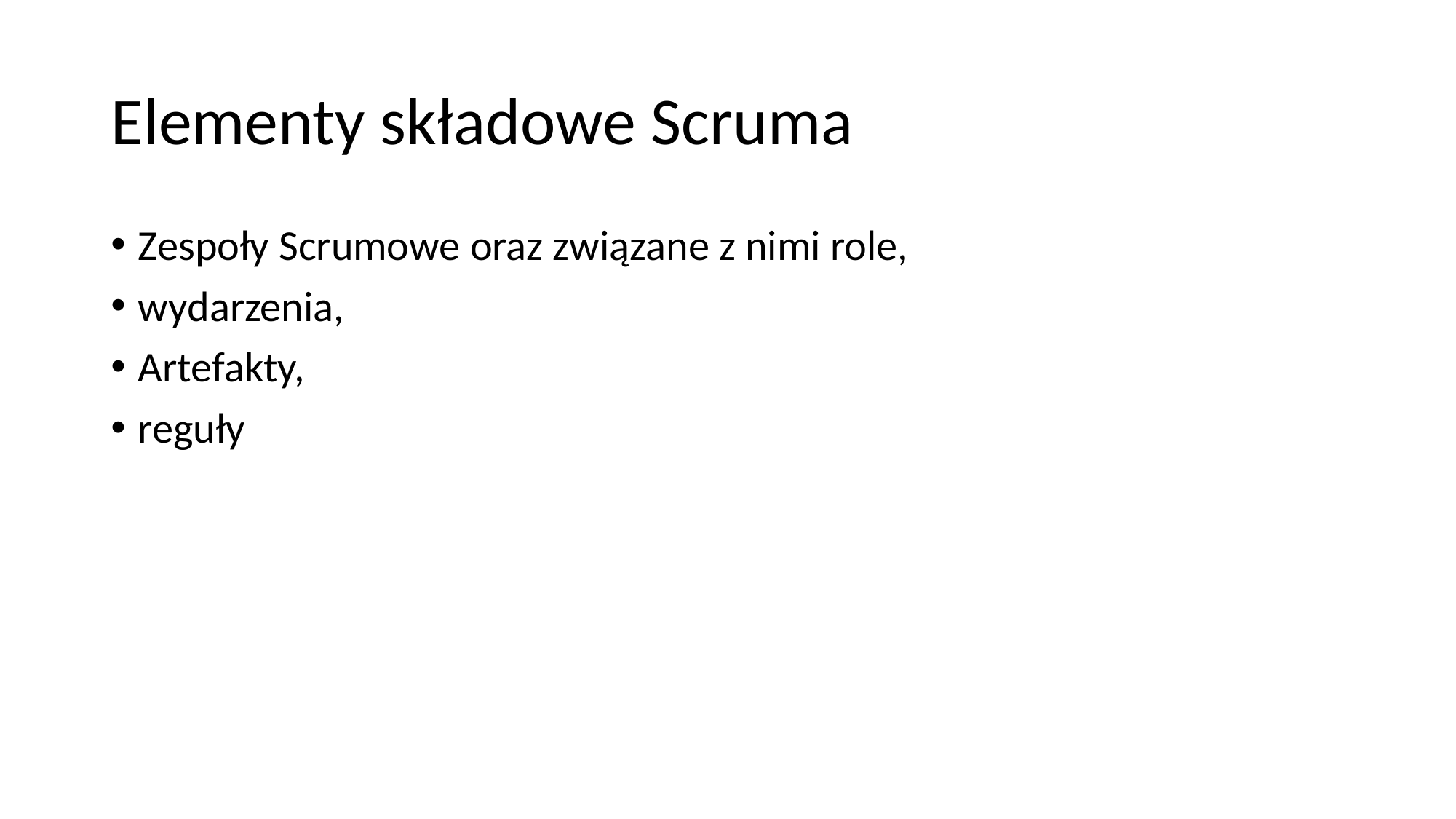

# Elementy składowe Scruma
Zespoły Scrumowe oraz związane z nimi role,
wydarzenia,
Artefakty,
reguły